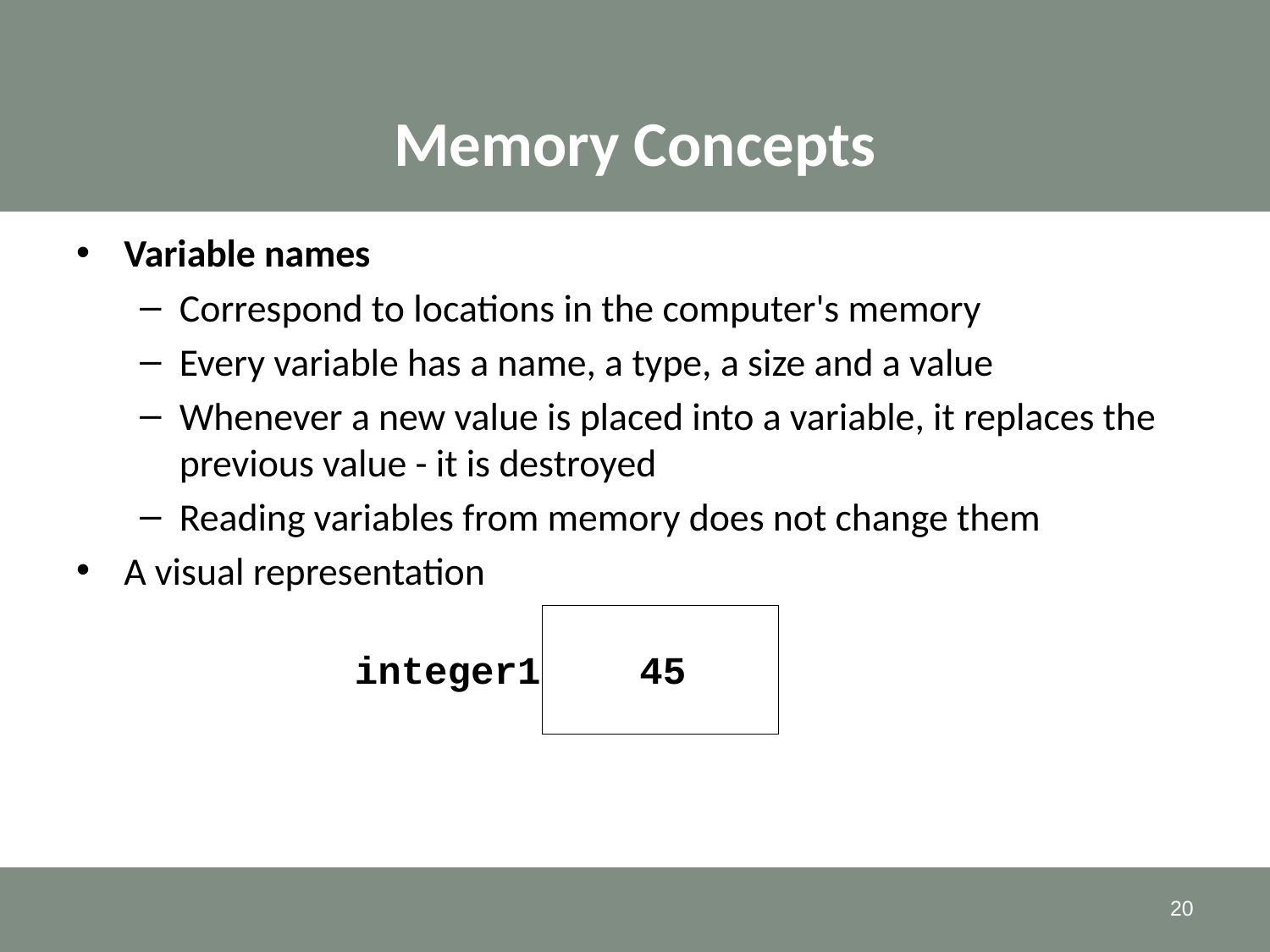

# Memory Concepts
Variable names
Correspond to locations in the computer's memory
Every variable has a name, a type, a size and a value
Whenever a new value is placed into a variable, it replaces the previous value - it is destroyed
Reading variables from memory does not change them
A visual representation

integer1

45

20